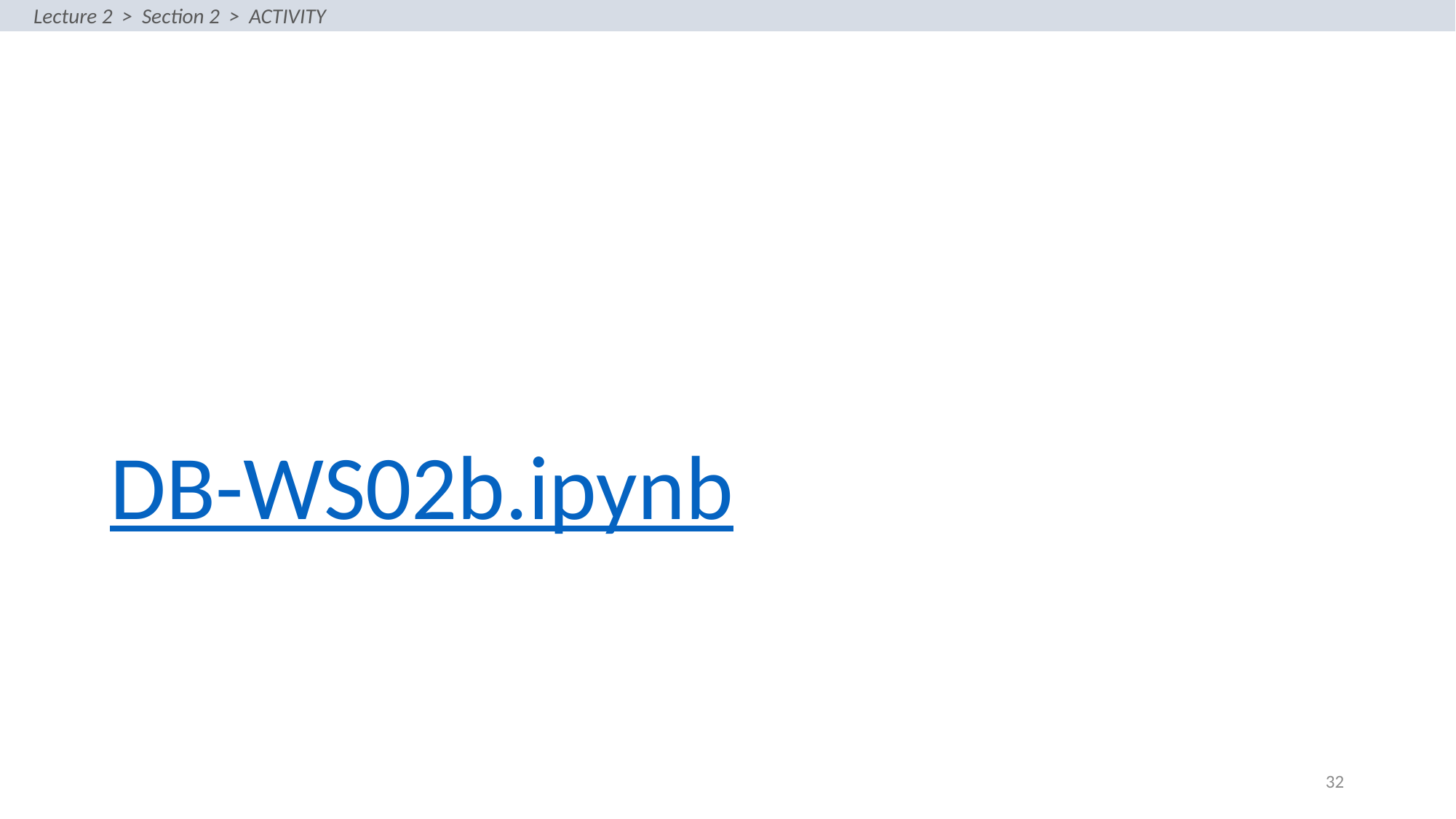

Lecture 2  >  Section 2  >  ACTIVITY
# DB-WS02b.ipynb
32